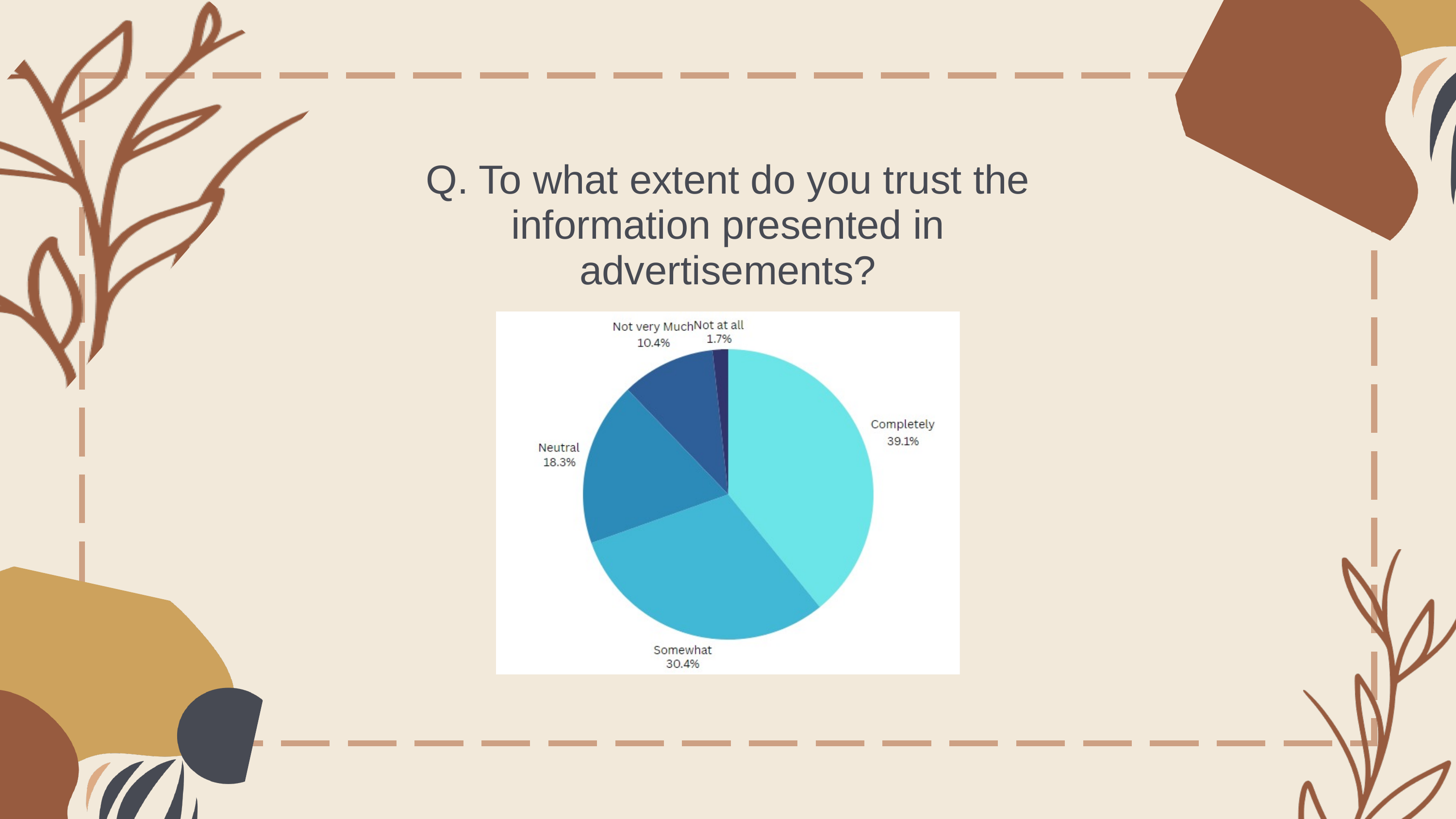

Q. To what extent do you trust the information presented in advertisements?